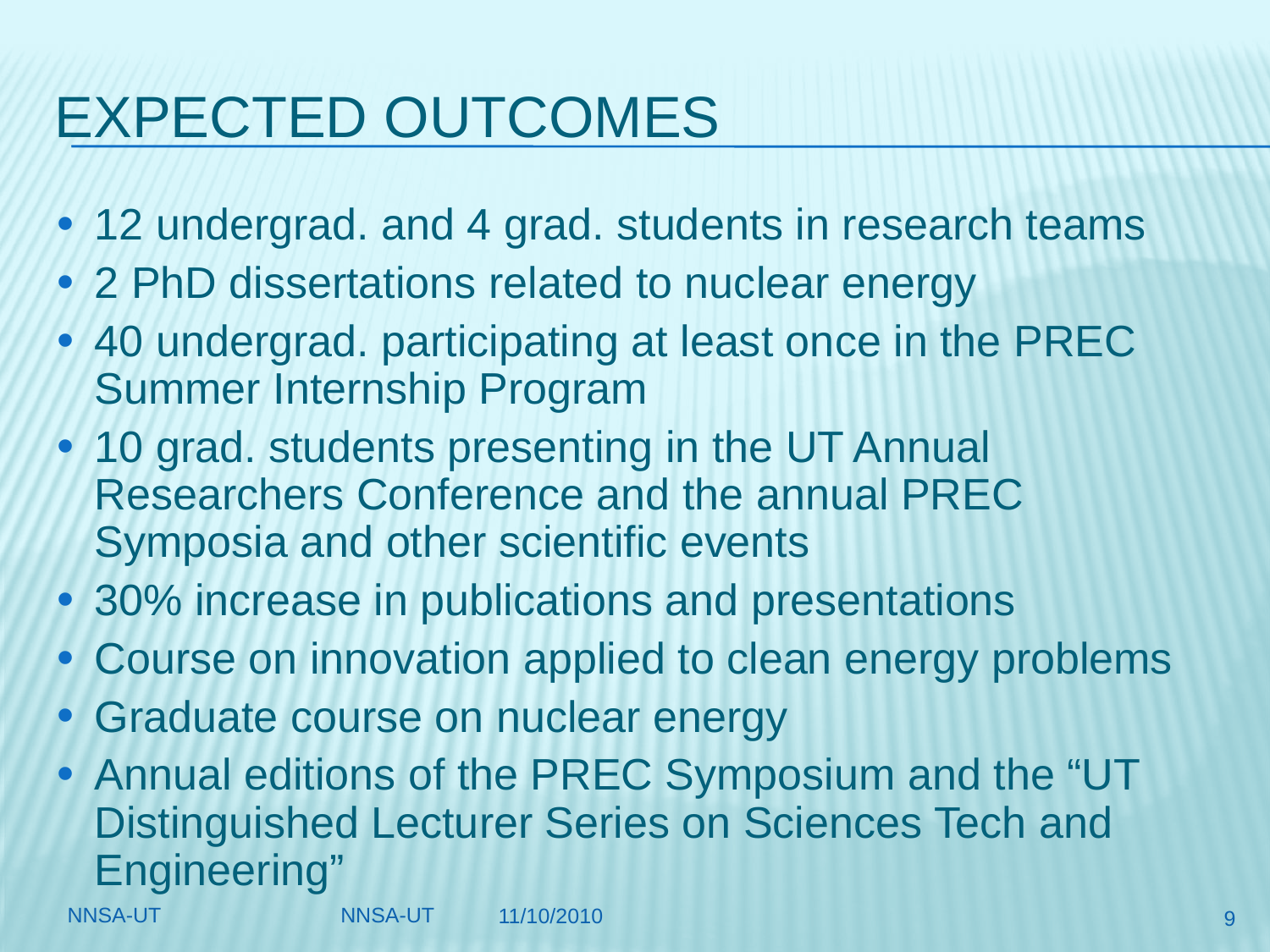

# Expected Outcomes
12 undergrad. and 4 grad. students in research teams
2 PhD dissertations related to nuclear energy
40 undergrad. participating at least once in the PREC Summer Internship Program
10 grad. students presenting in the UT Annual Researchers Conference and the annual PREC Symposia and other scientific events
30% increase in publications and presentations
Course on innovation applied to clean energy problems
Graduate course on nuclear energy
Annual editions of the PREC Symposium and the “UT Distinguished Lecturer Series on Sciences Tech and Engineering”
NNSA-UT
NNSA-UT
11/10/2010
9